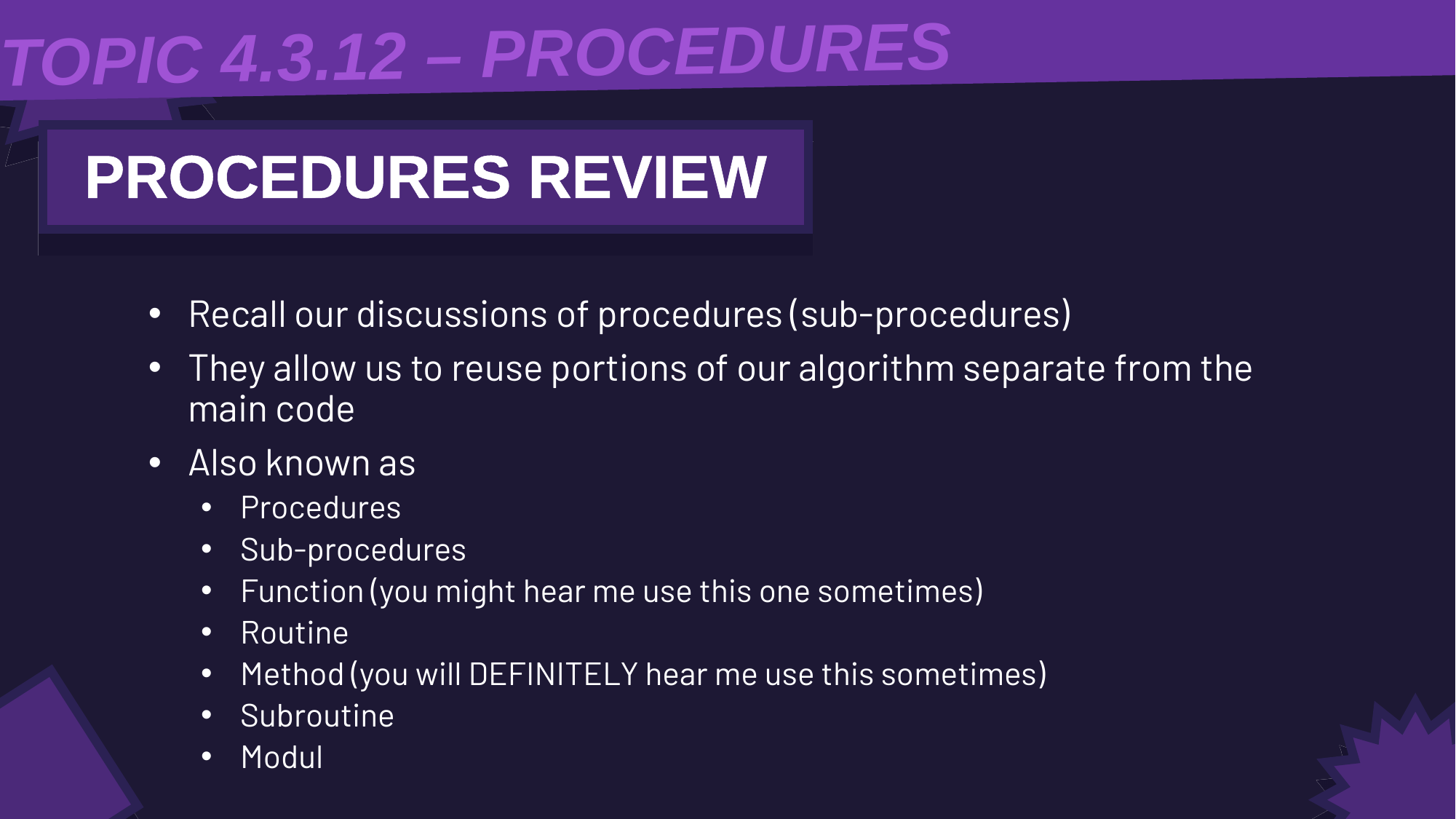

TOPIC 4.3.12 – PROCEDURES

PROCEDURES REVIEW
Recall our discussions of procedures (sub-procedures)
They allow us to reuse portions of our algorithm separate from the main code
Also known as
Procedures
Sub-procedures
Function (you might hear me use this one sometimes)
Routine
Method (you will DEFINITELY hear me use this sometimes)
Subroutine
Modul